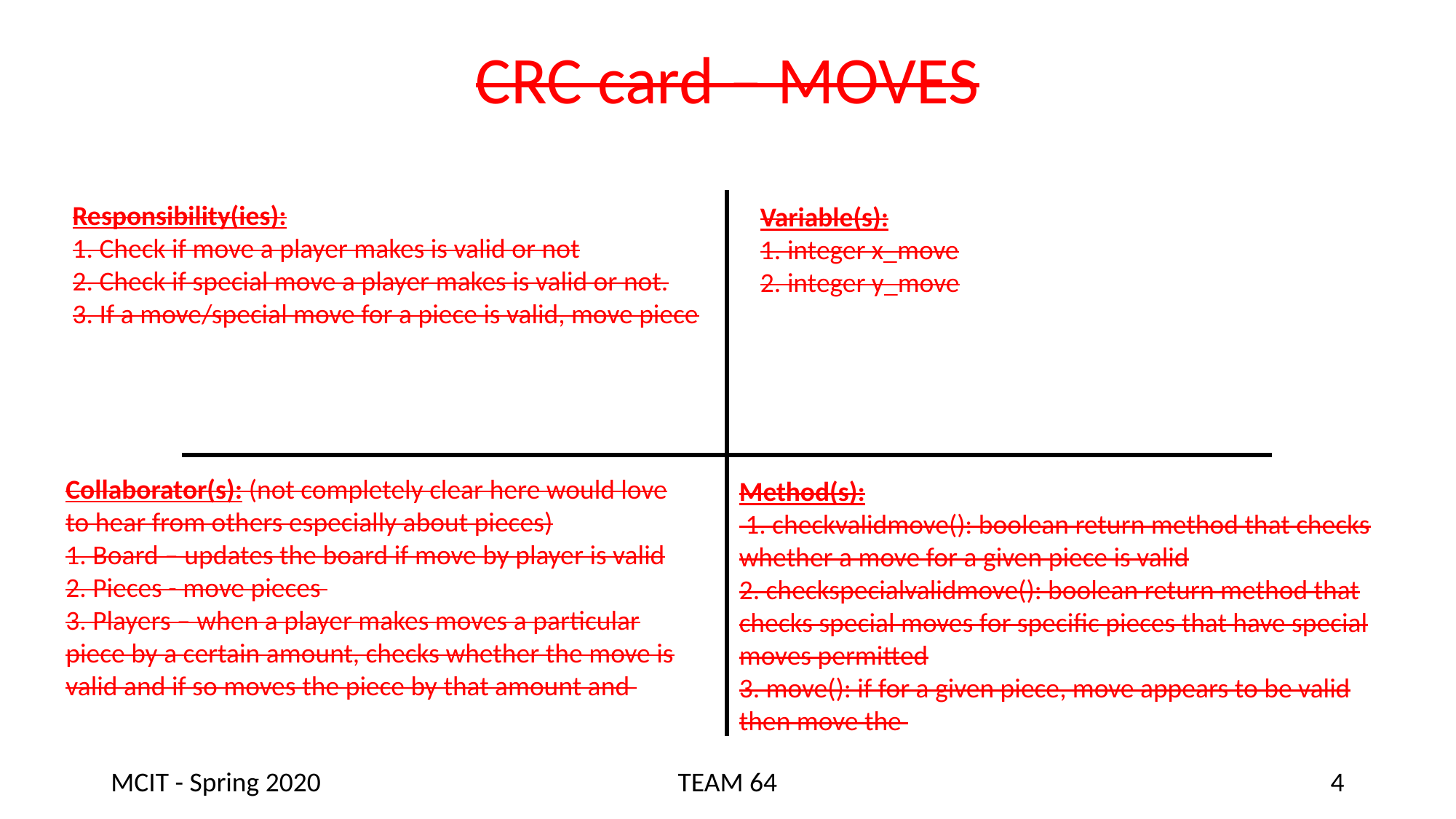

# CRC card – MOVES
Responsibility(ies):
1. Check if move a player makes is valid or not
2. Check if special move a player makes is valid or not.
3. If a move/special move for a piece is valid, move piece

Variable(s):
1. integer x_move
2. integer y_move

Collaborator(s): (not completely clear here would love to hear from others especially about pieces)
1. Board – updates the board if move by player is valid
2. Pieces - move pieces
3. Players – when a player makes moves a particular piece by a certain amount, checks whether the move is valid and if so moves the piece by that amount and

Method(s):
 1. checkvalidmove(): boolean return method that checks whether a move for a given piece is valid
2. checkspecialvalidmove(): boolean return method that checks special moves for specific pieces that have special moves permitted
3. move(): if for a given piece, move appears to be valid then move the

MCIT - Spring 2020
TEAM 64
4